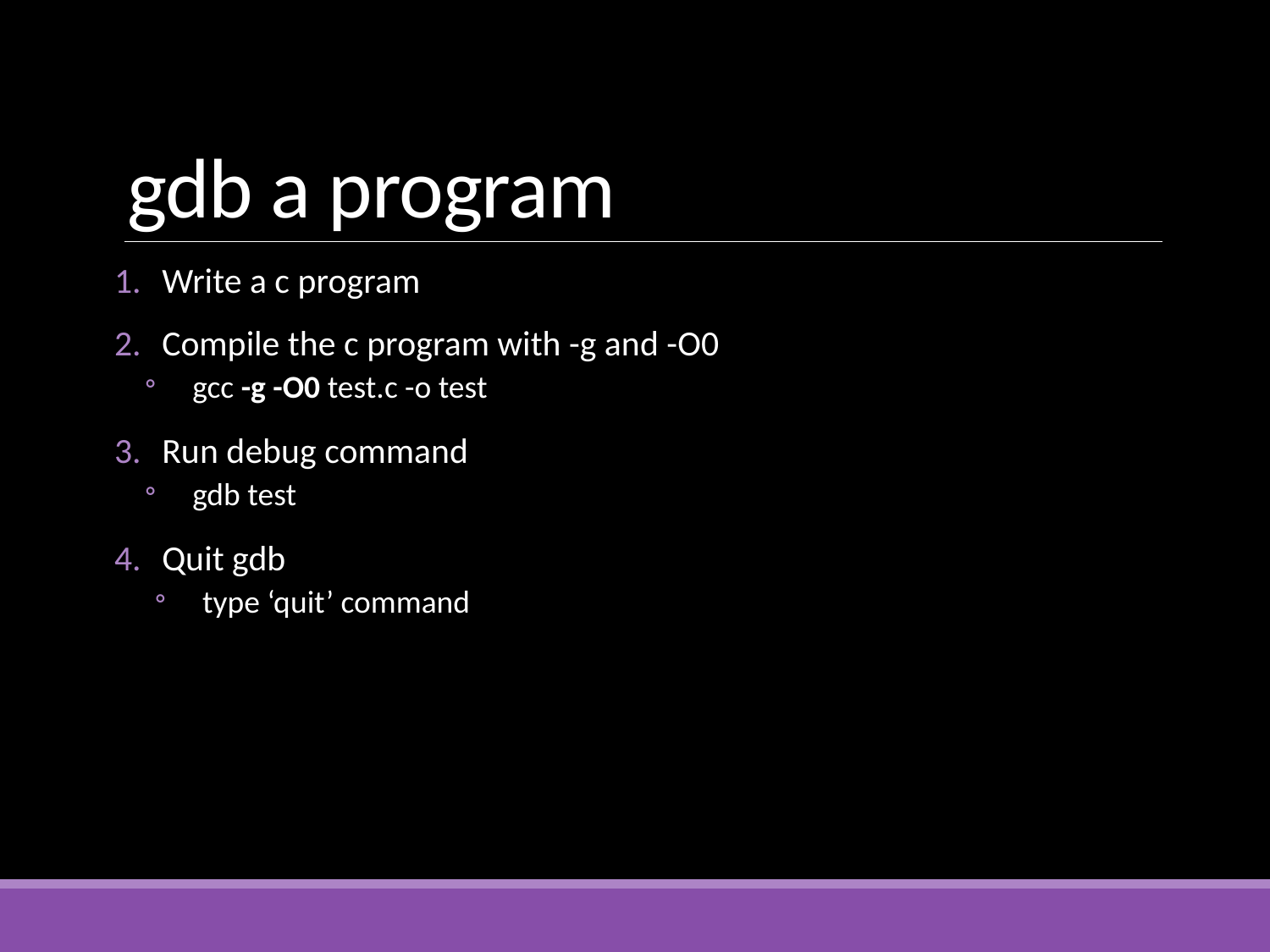

# gdb a program
Write a c program
Compile the c program with -g and -O0
gcc -g -O0 test.c -o test
Run debug command
gdb test
Quit gdb
type ‘quit’ command